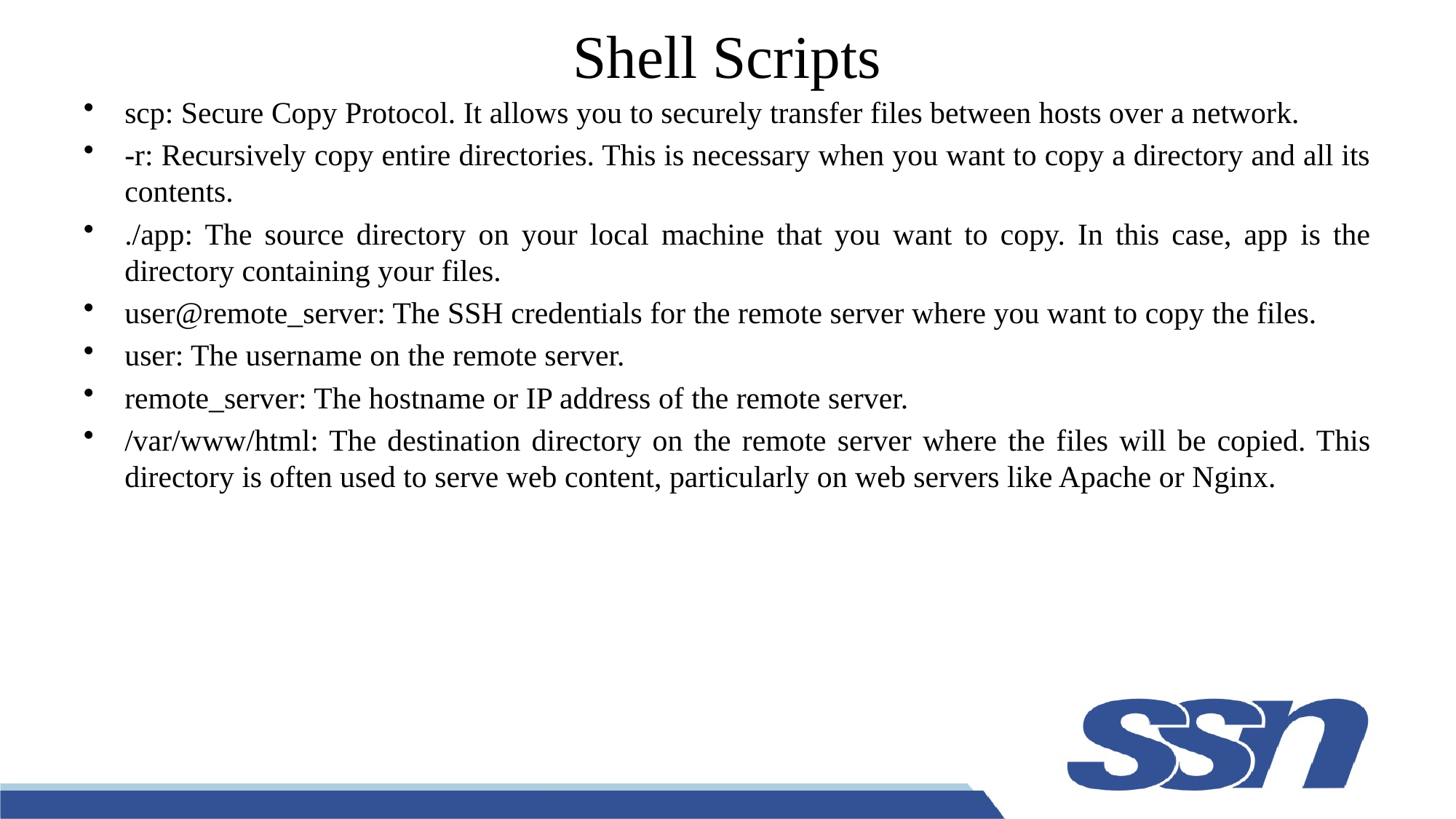

# Shell Scripts
scp: Secure Copy Protocol. It allows you to securely transfer files between hosts over a network.
-r: Recursively copy entire directories. This is necessary when you want to copy a directory and all its contents.
./app: The source directory on your local machine that you want to copy. In this case, app is the directory containing your files.
user@remote_server: The SSH credentials for the remote server where you want to copy the files.
user: The username on the remote server.
remote_server: The hostname or IP address of the remote server.
/var/www/html: The destination directory on the remote server where the files will be copied. This directory is often used to serve web content, particularly on web servers like Apache or Nginx.